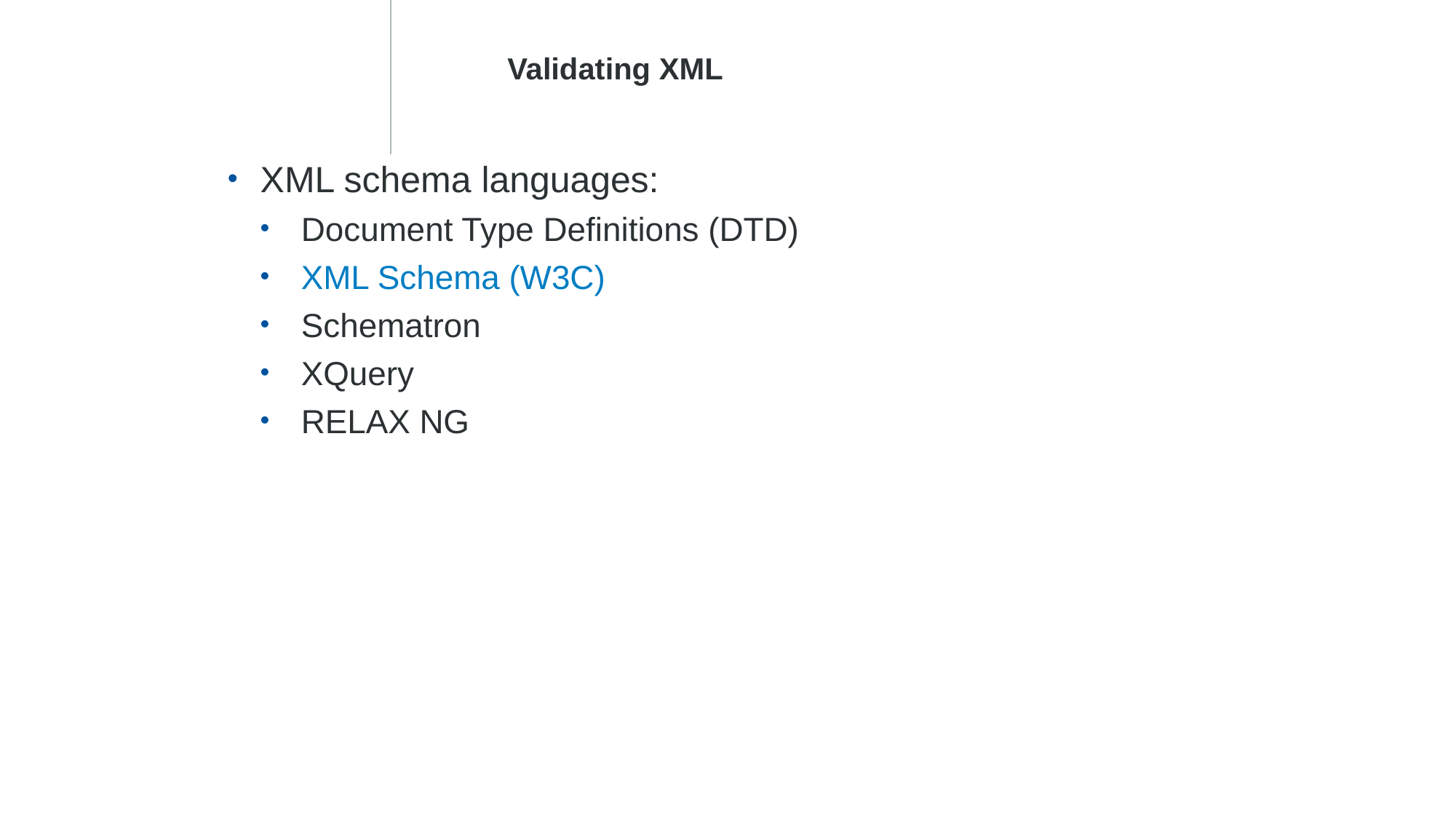

Validating XML

XML schema languages:
Document Type Definitions (DTD)
XML Schema (W3C)
Schematron
XQuery
RELAX NG